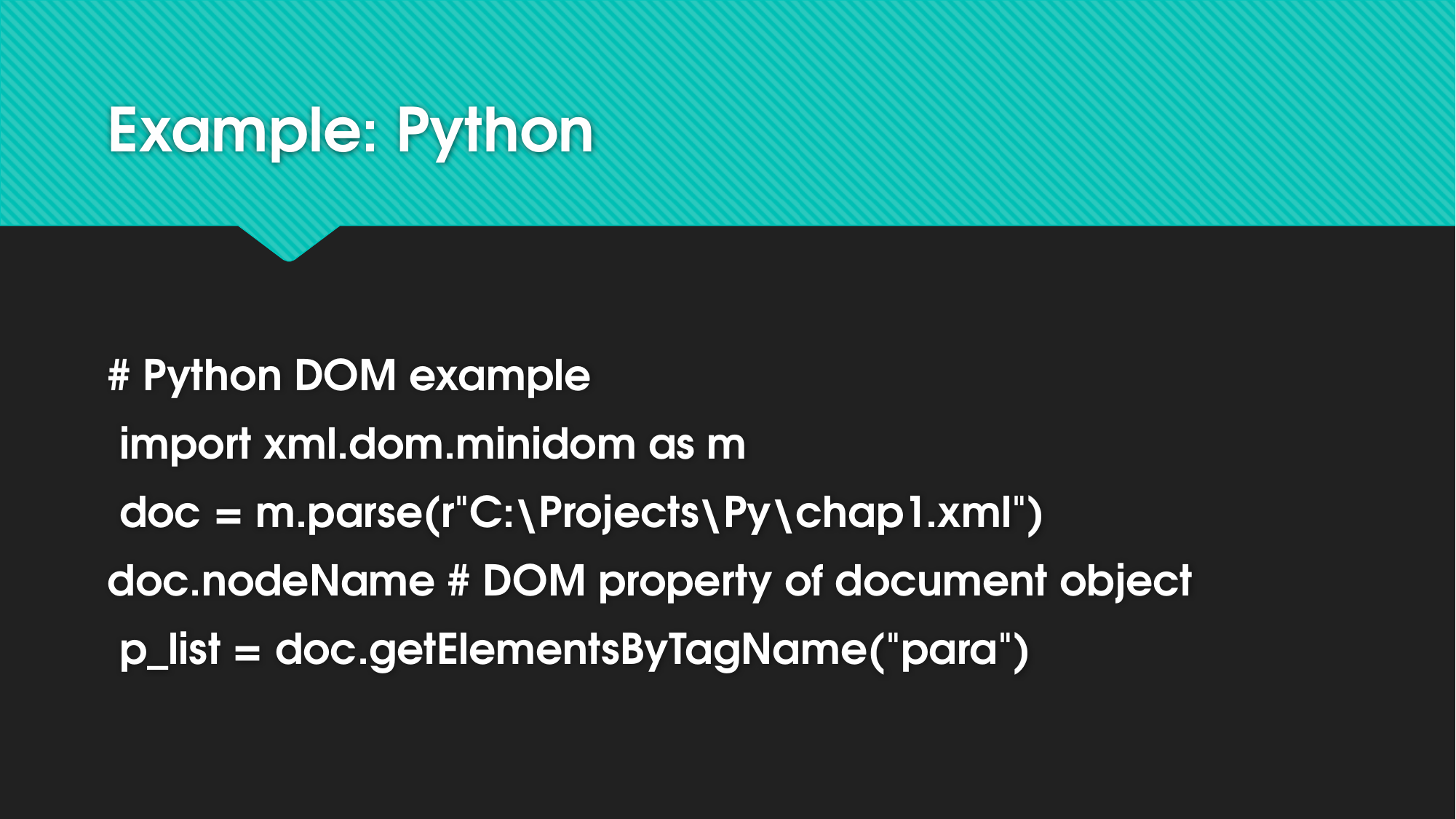

# Example: Python
# Python DOM example
 import xml.dom.minidom as m
 doc = m.parse(r"C:\Projects\Py\chap1.xml")
doc.nodeName # DOM property of document object
 p_list = doc.getElementsByTagName("para")